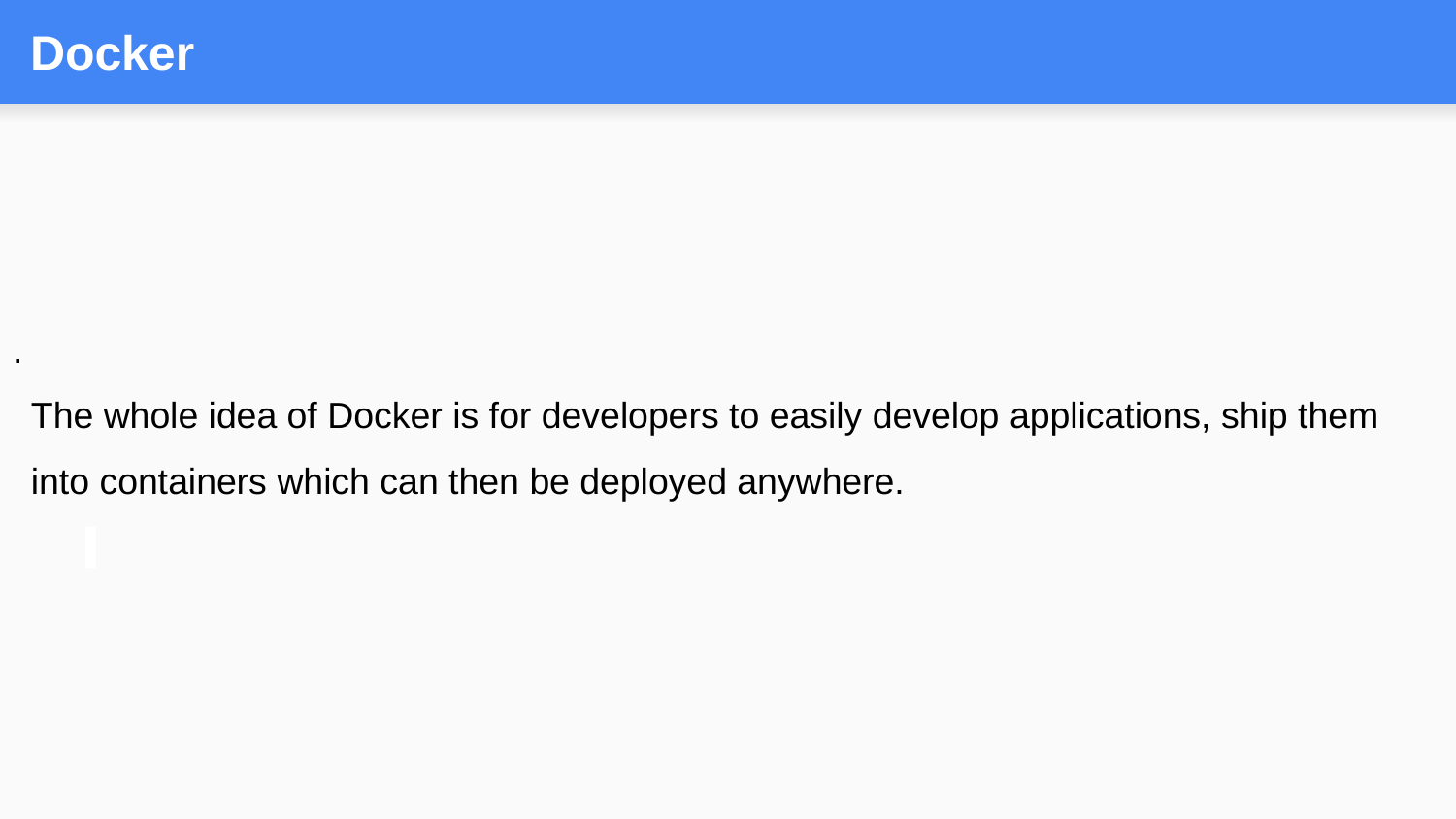

# Docker
.
The whole idea of Docker is for developers to easily develop applications, ship them into containers which can then be deployed anywhere.